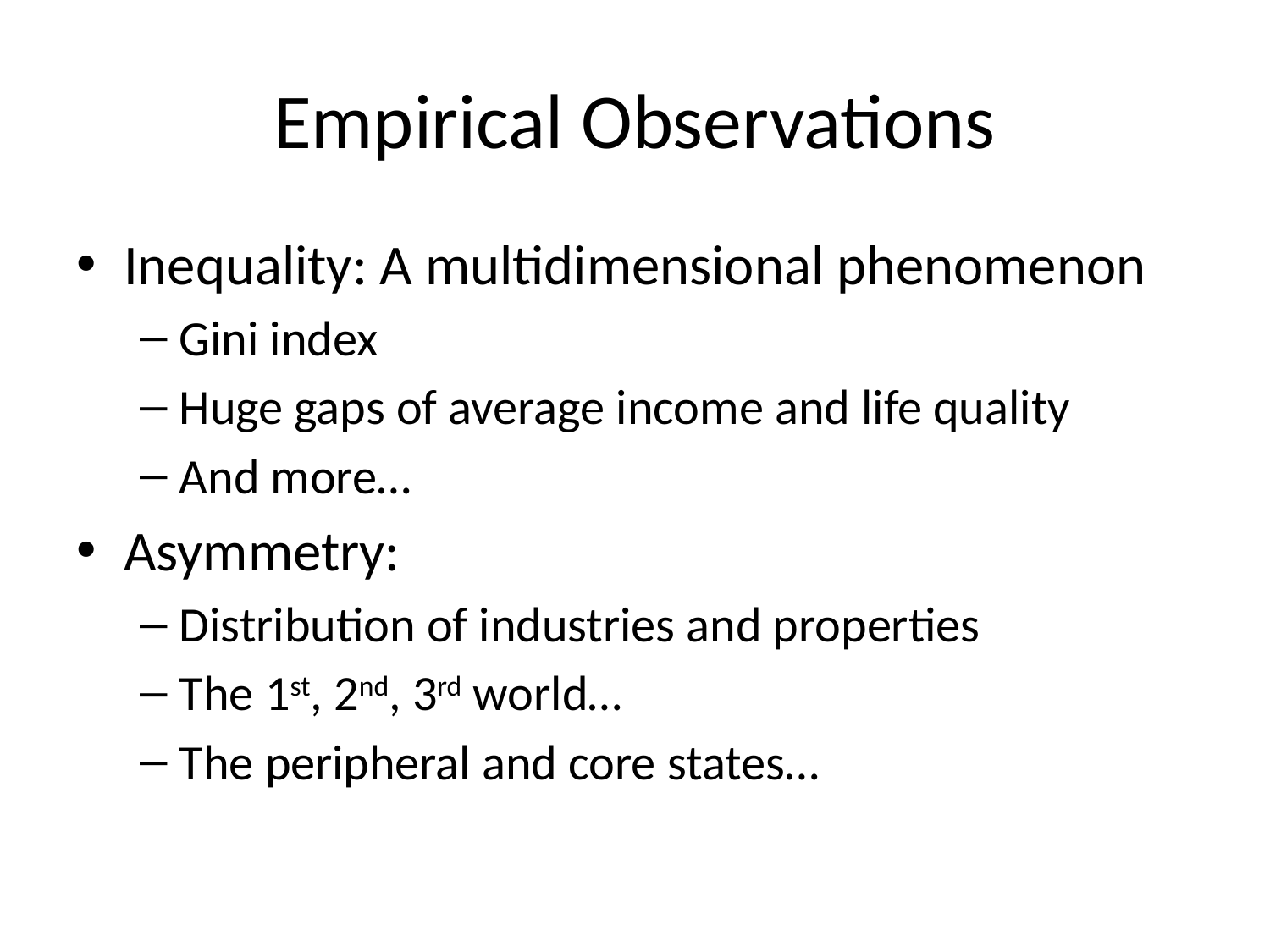

# Empirical Observations
Inequality: A multidimensional phenomenon
Gini index
Huge gaps of average income and life quality
And more…
Asymmetry:
Distribution of industries and properties
The 1st, 2nd, 3rd world…
The peripheral and core states…